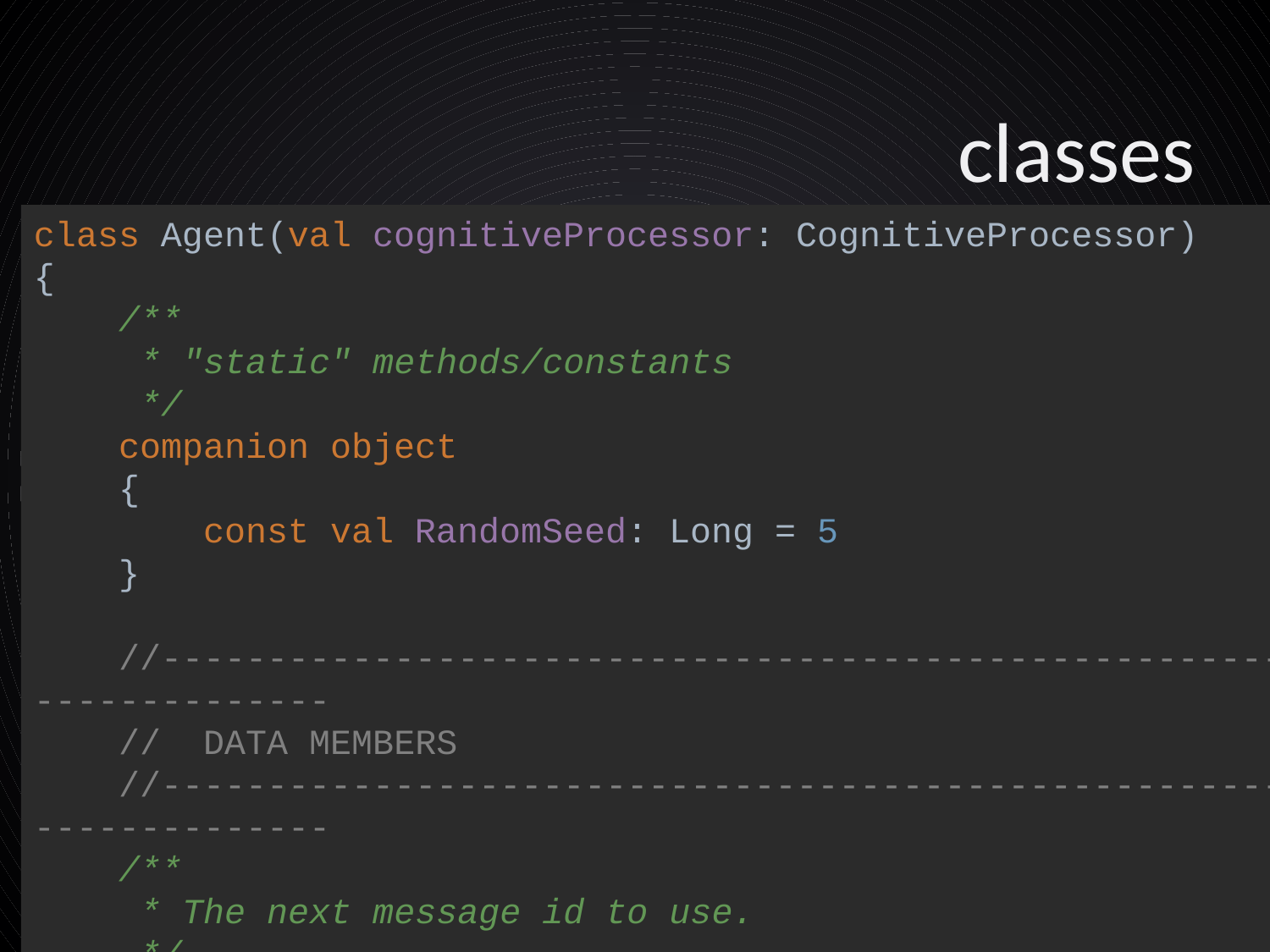

# classes
class Agent(val cognitiveProcessor: CognitiveProcessor)
{
    /**
     * "static" methods/constants
     */
    companion object
    {
        const val RandomSeed: Long = 5
    }
    //------------------------------------------------------------------------
    //  DATA MEMBERS
    //------------------------------------------------------------------------
    /**
     * The next message id to use.
     */
    var nextMessageId: Long = 0
7